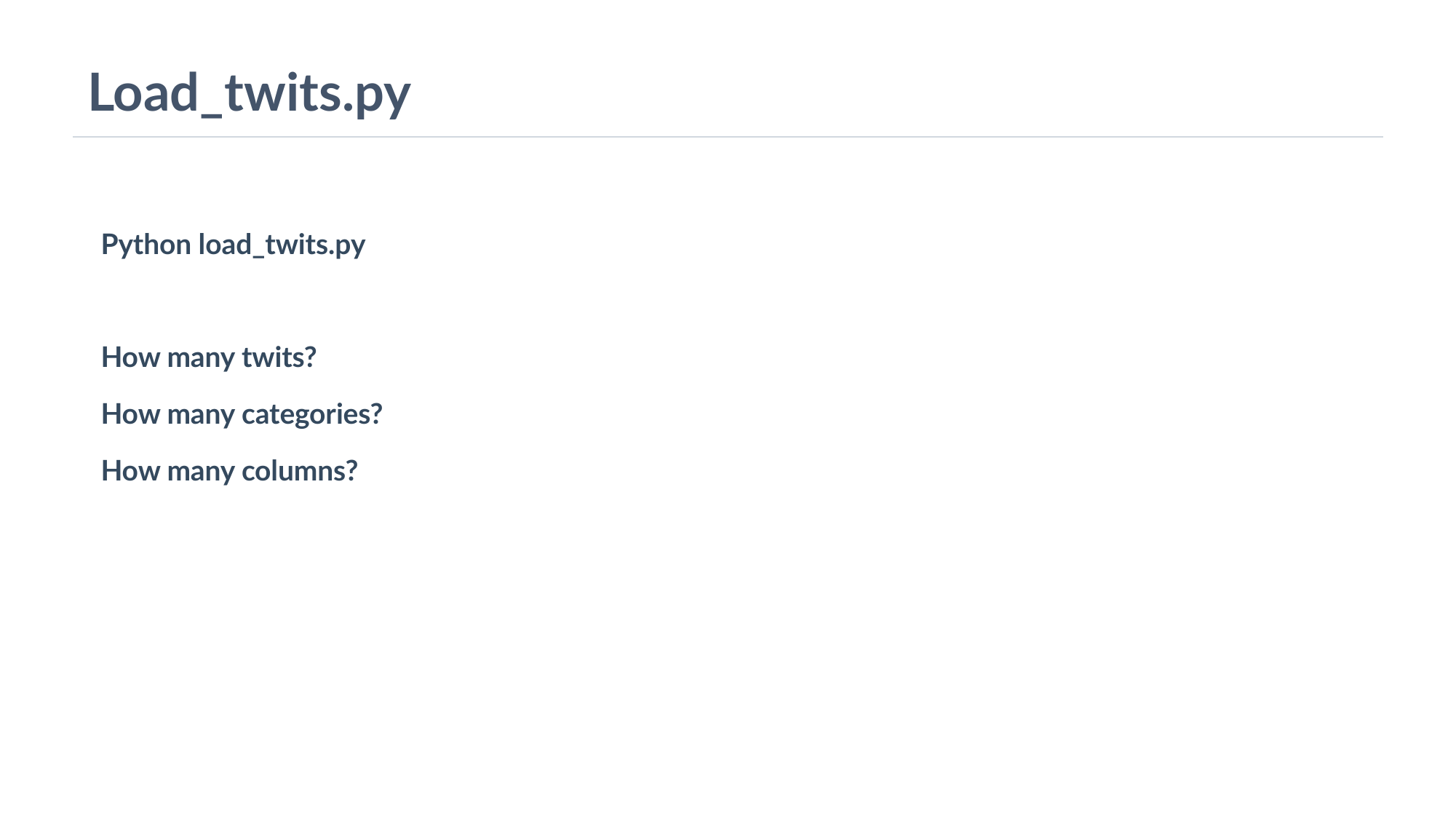

# Load_twits.py
Python load_twits.py

How many twits?
How many categories?
How many columns?